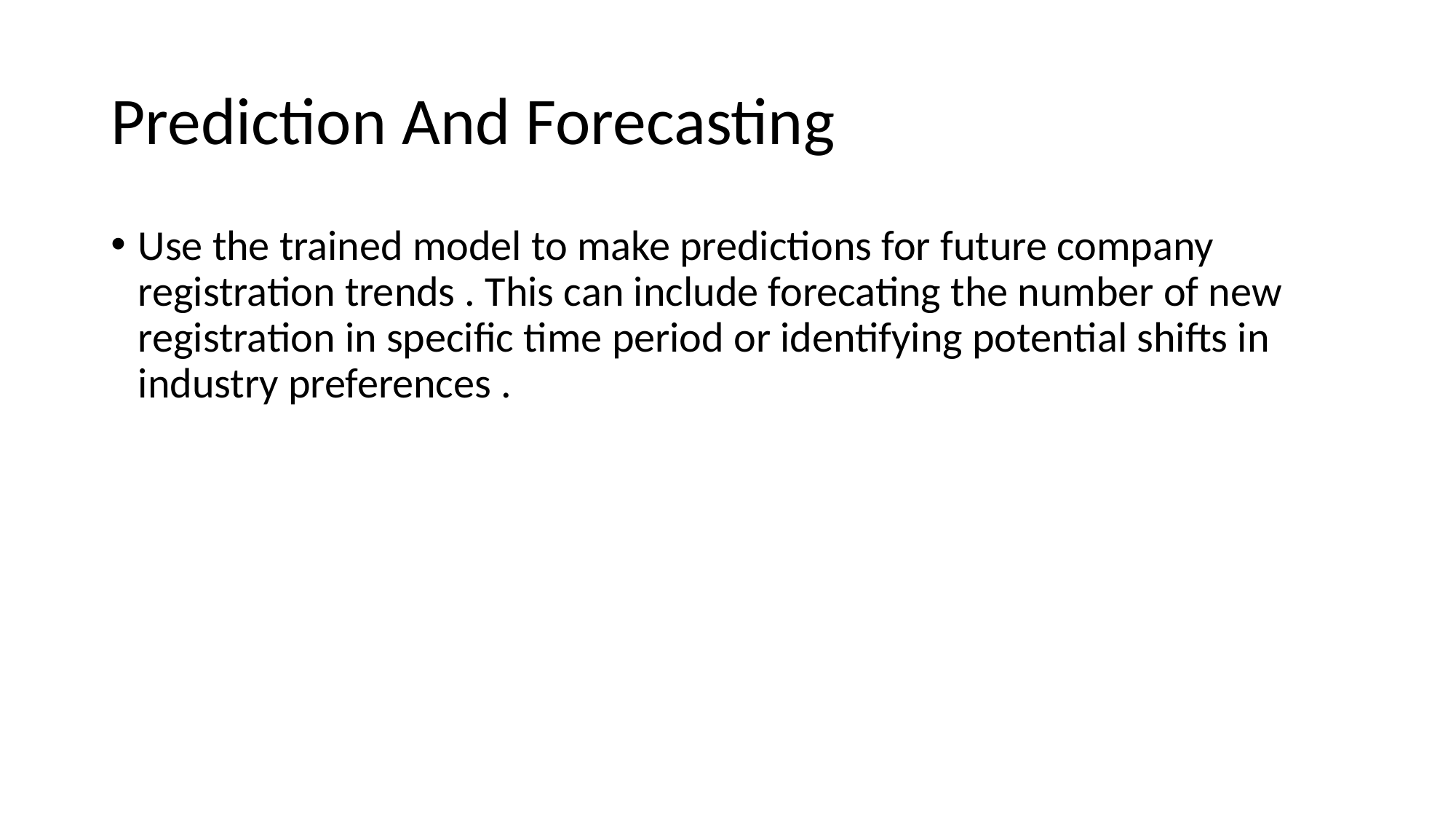

# Prediction And Forecasting
Use the trained model to make predictions for future company registration trends . This can include forecating the number of new registration in specific time period or identifying potential shifts in industry preferences .